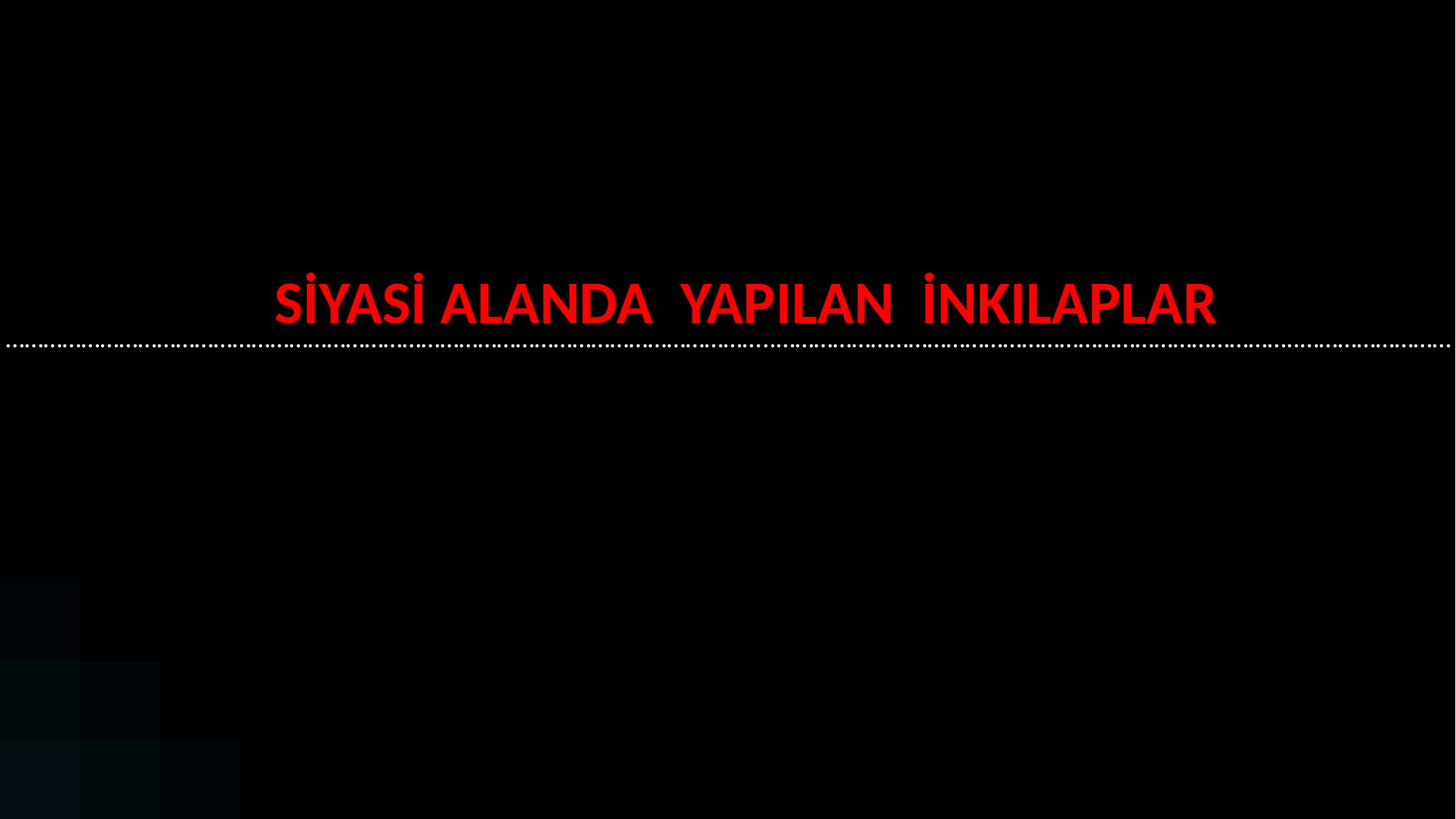

SİYASİ ALANDA  YAPILAN  İNKILAPLAR

…………………………………………………………………………………………………………..………………………………………………………………………..……………………
Saltanatın Kaldırılması